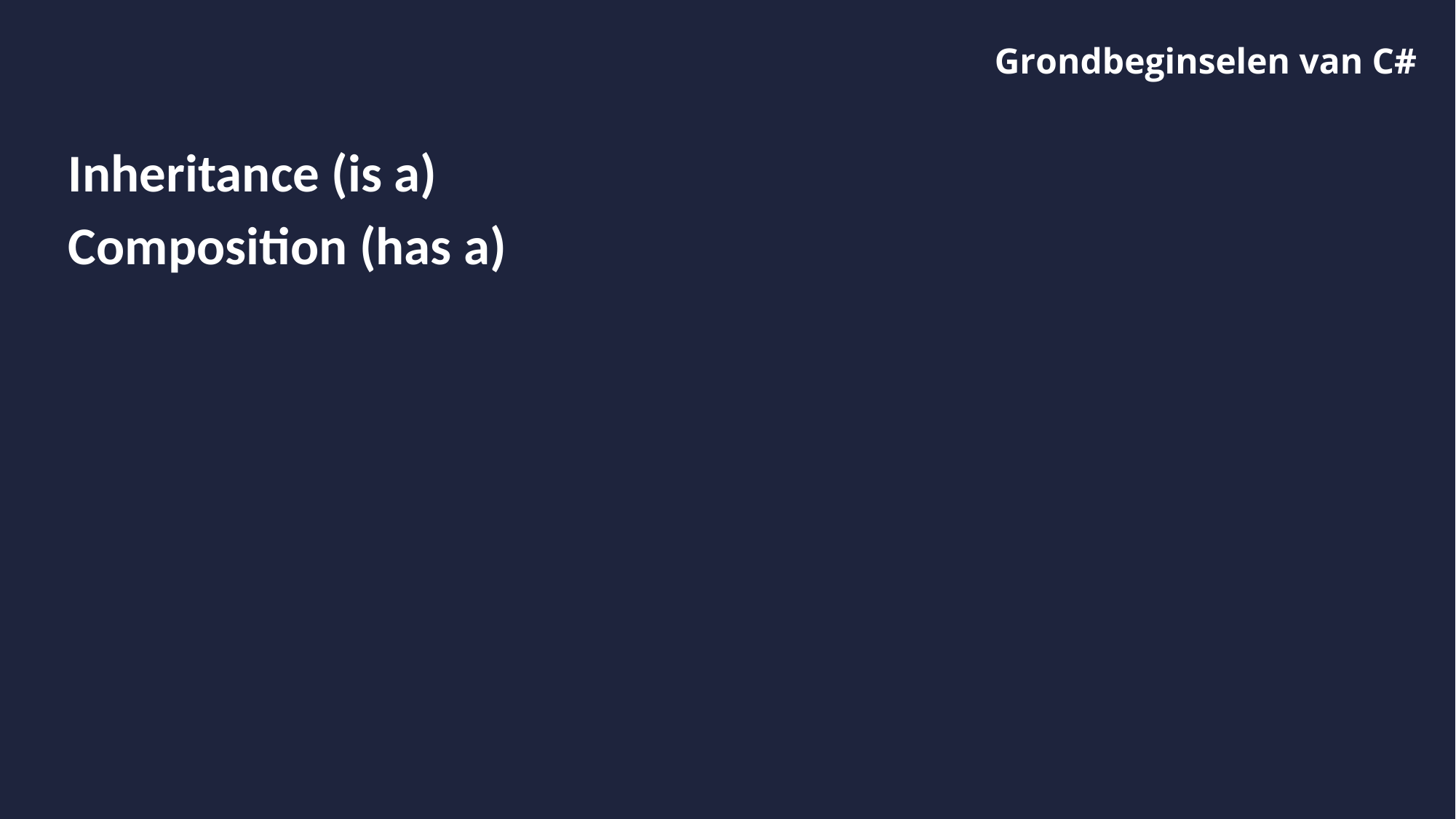

# Grondbeginselen van C#
Inheritance (is a)
Composition (has a)